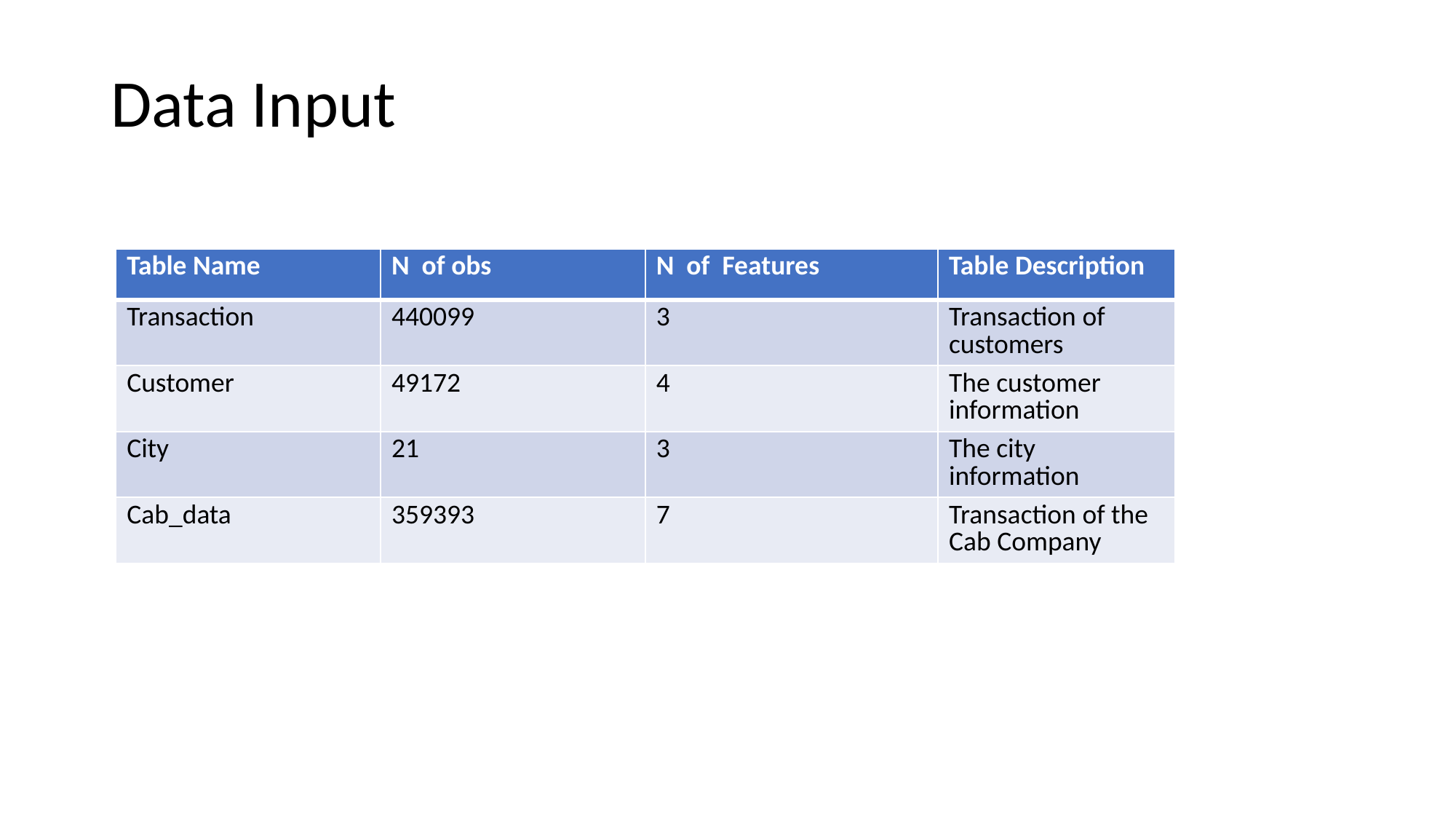

# Data Input
| Table Name | N of obs | N of Features | Table Description |
| --- | --- | --- | --- |
| Transaction | 440099 | 3 | Transaction of customers |
| Customer | 49172 | 4 | The customer information |
| City | 21 | 3 | The city information |
| Cab\_data | 359393 | 7 | Transaction of the Cab Company |